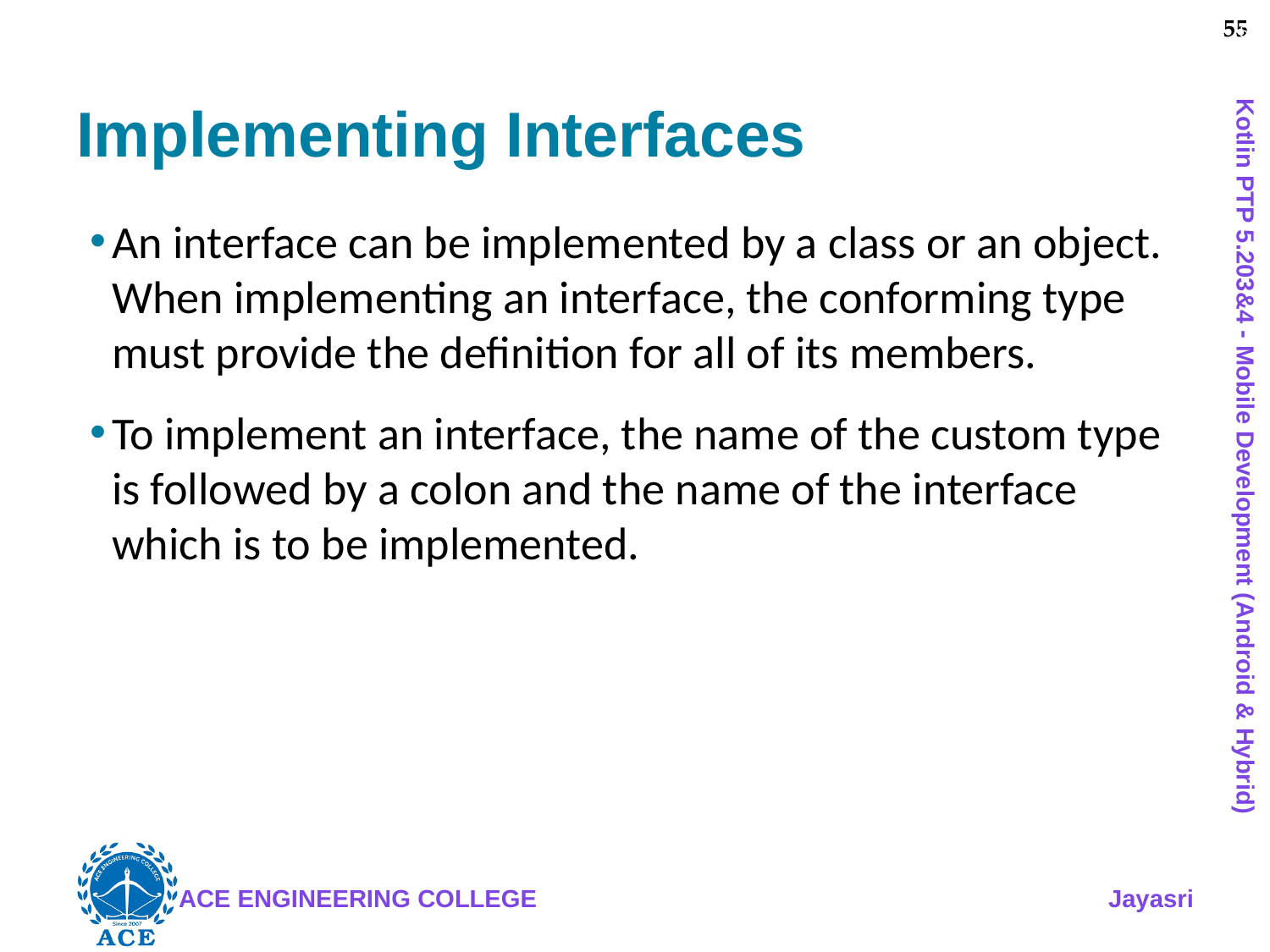

55
# Implementing Interfaces
An interface can be implemented by a class or an object. When implementing an interface, the conforming type must provide the definition for all of its members.
To implement an interface, the name of the custom type is followed by a colon and the name of the interface which is to be implemented.